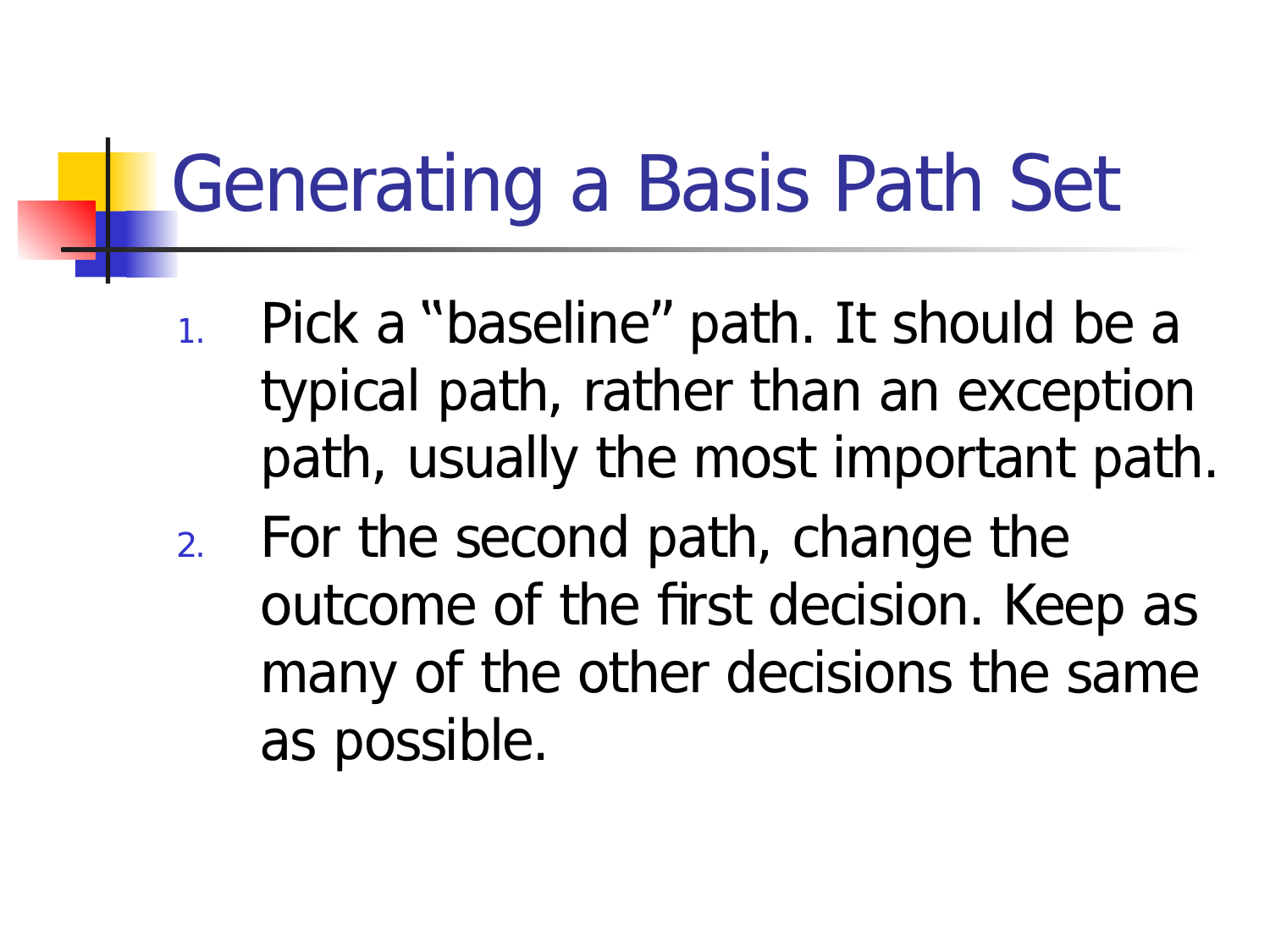

# Generating a Basis Path Set
Pick a “baseline” path. It should be a typical path, rather than an exception path, usually the most important path.
For the second path, change the outcome of the first decision. Keep as many of the other decisions the same as possible.